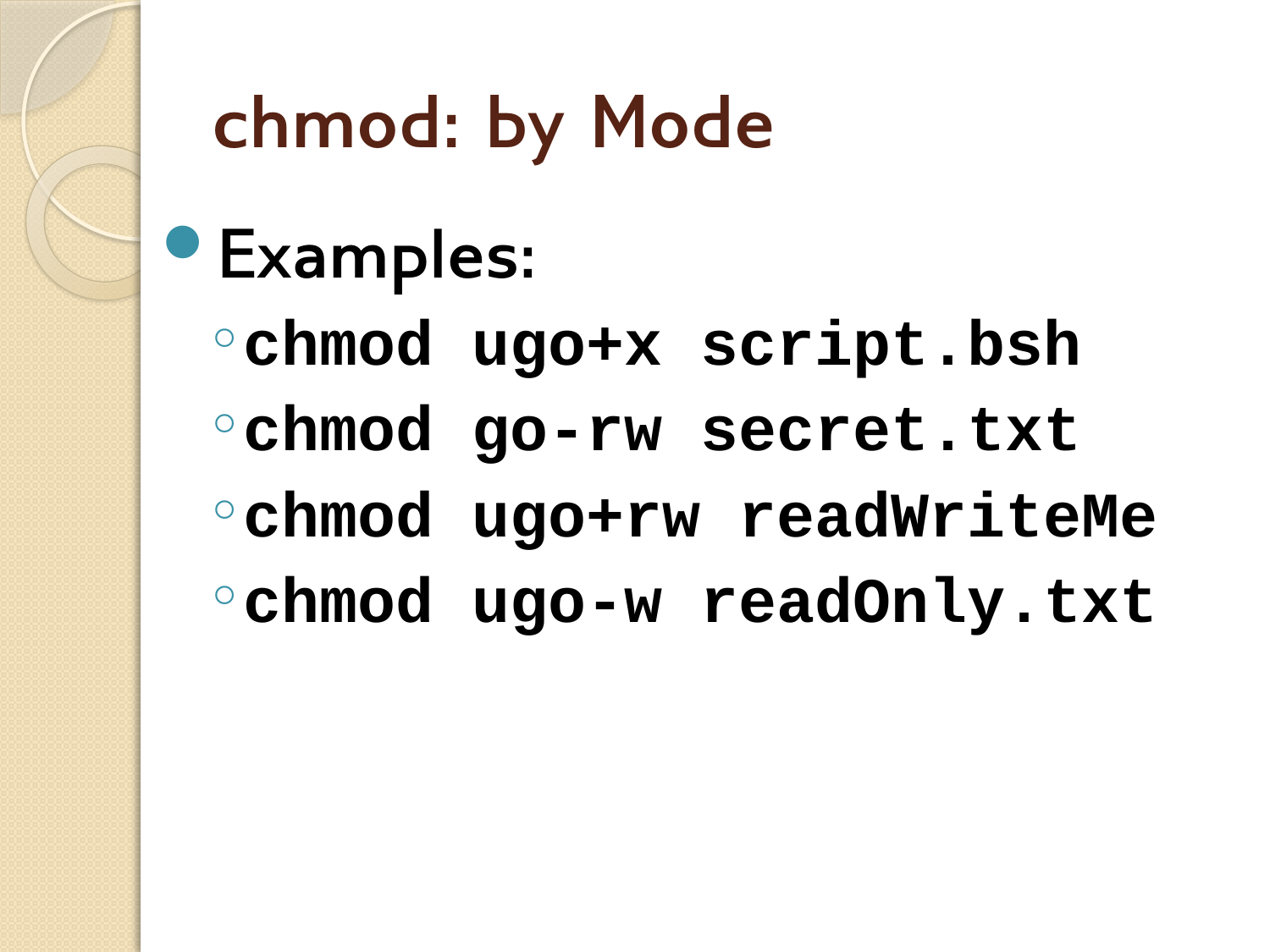

# chmod: by Mode
Examples:
chmod ugo+x script.bsh
chmod go-rw secret.txt
chmod ugo+rw readWriteMe
chmod ugo-w readOnly.txt